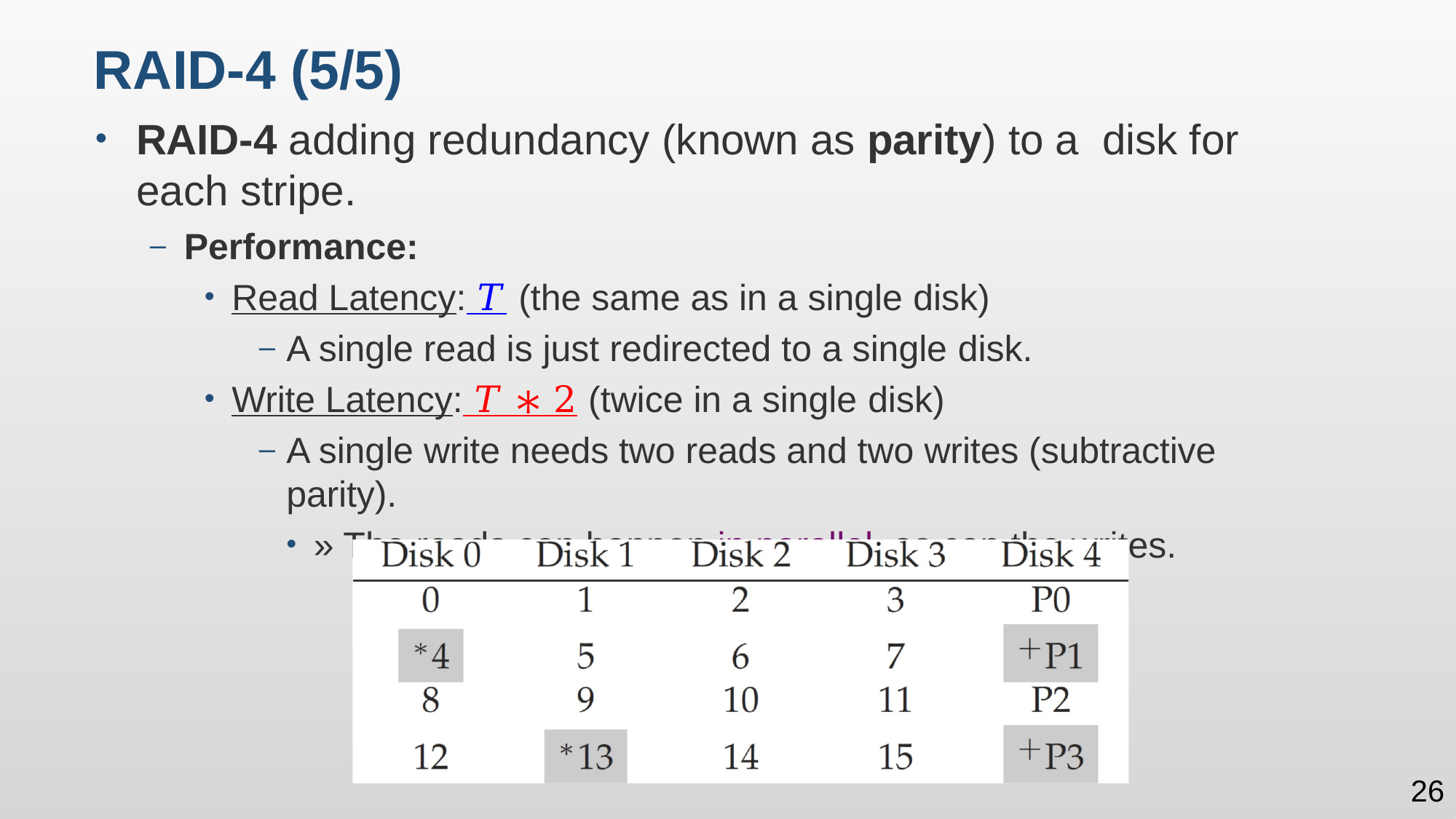

RAID-4 (5/5)
RAID-4 adding redundancy (known as parity) to a  disk for each stripe.
Performance:
Read Latency: 𝑇 (the same as in a single disk)
A single read is just redirected to a single disk.
Write Latency: 𝑇 ∗ 2 (twice in a single disk)
A single write needs two reads and two writes (subtractive parity).
» The reads can happen in parallel, as can the writes.

26